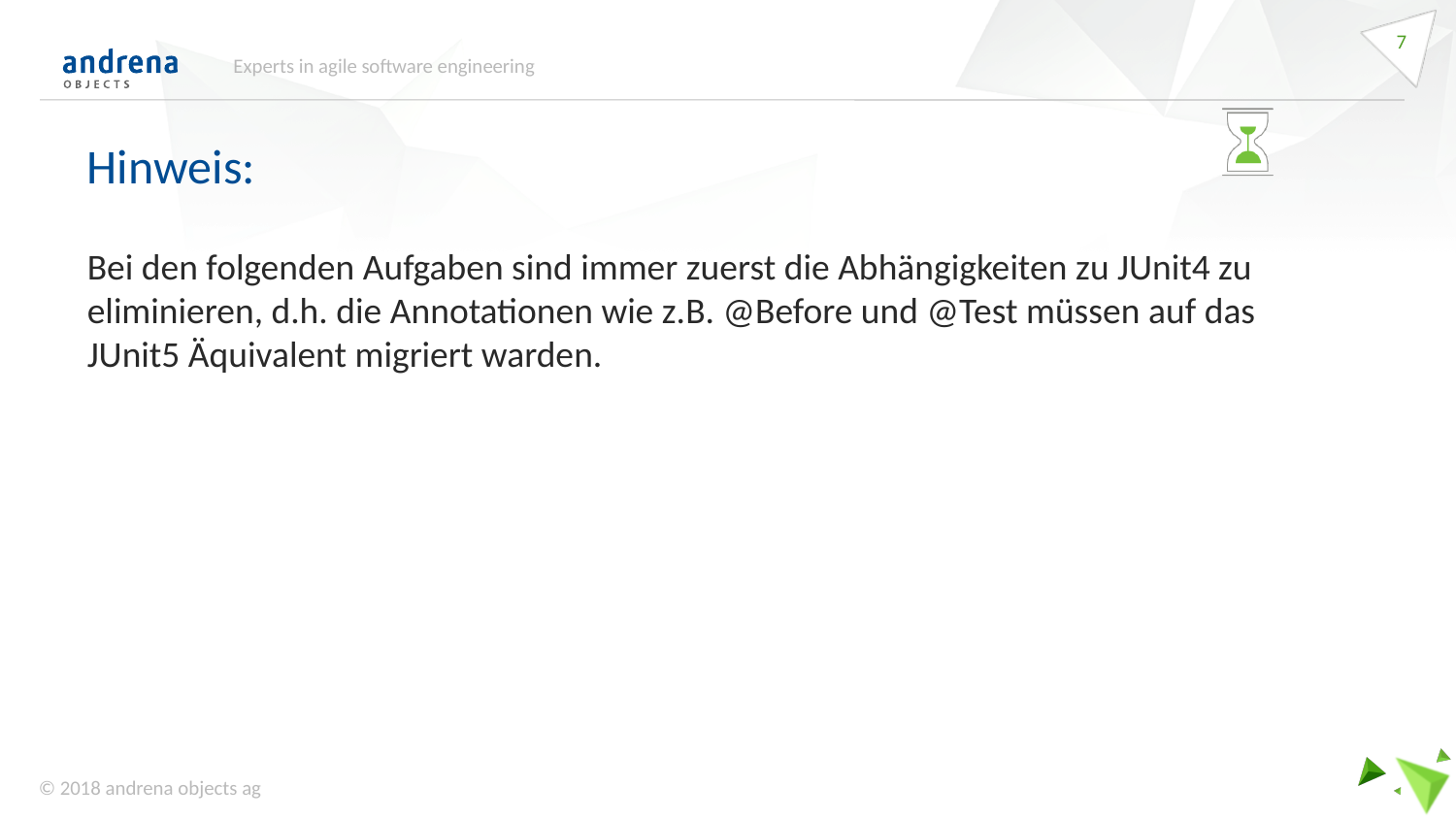

7
Experts in agile software engineering
Hinweis:

Bei den folgenden Aufgaben sind immer zuerst die Abhängigkeiten zu JUnit4 zu eliminieren, d.h. die Annotationen wie z.B. @Before und @Test müssen auf das JUnit5 Äquivalent migriert warden.